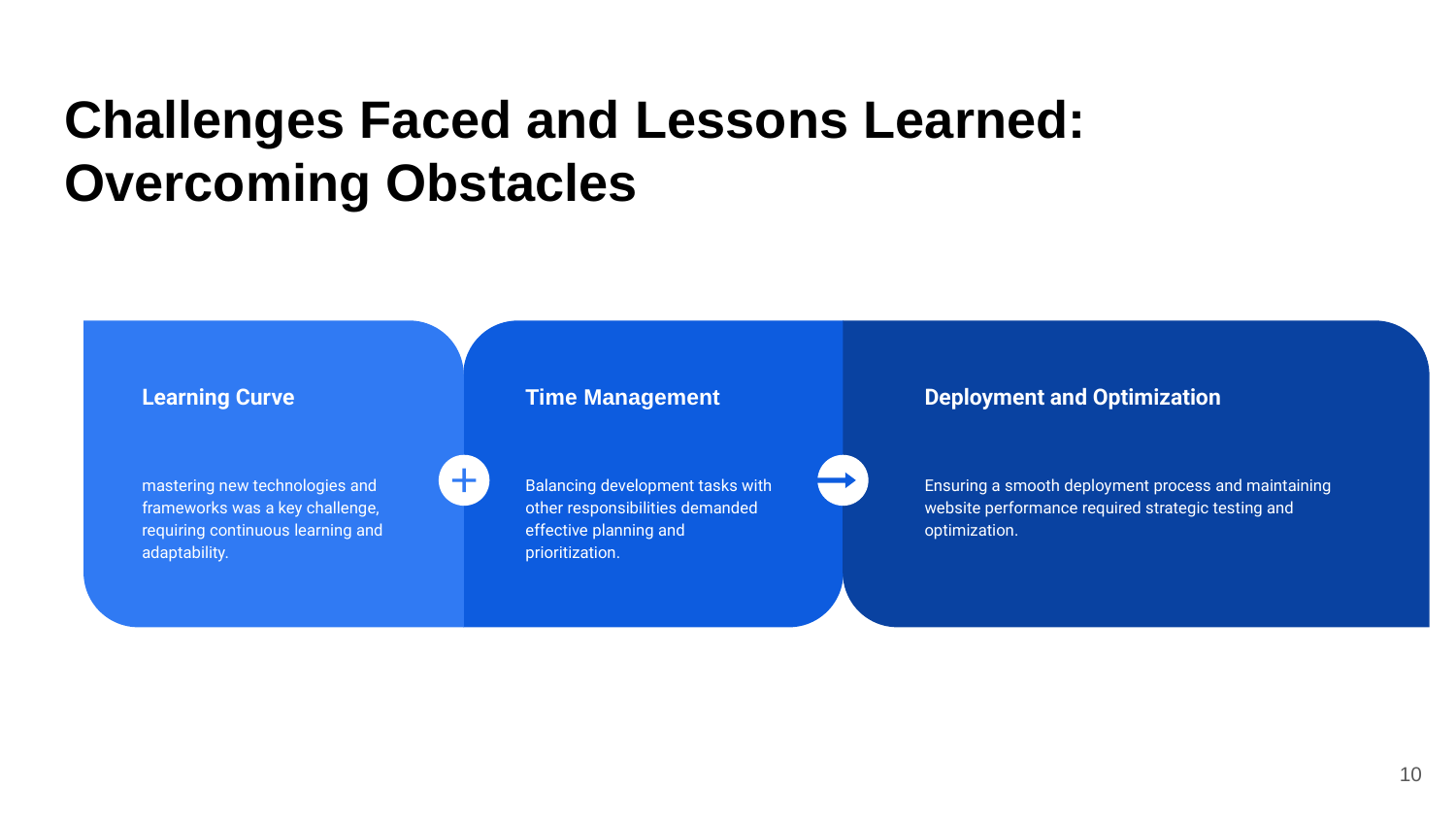

# Challenges Faced and Lessons Learned: Overcoming Obstacles

Learning Curve
mastering new technologies and frameworks was a key challenge, requiring continuous learning and adaptability.

Time Management
Balancing development tasks with other responsibilities demanded effective planning and prioritization.

Deployment and Optimization
Ensuring a smooth deployment process and maintaining website performance required strategic testing and optimization.

10